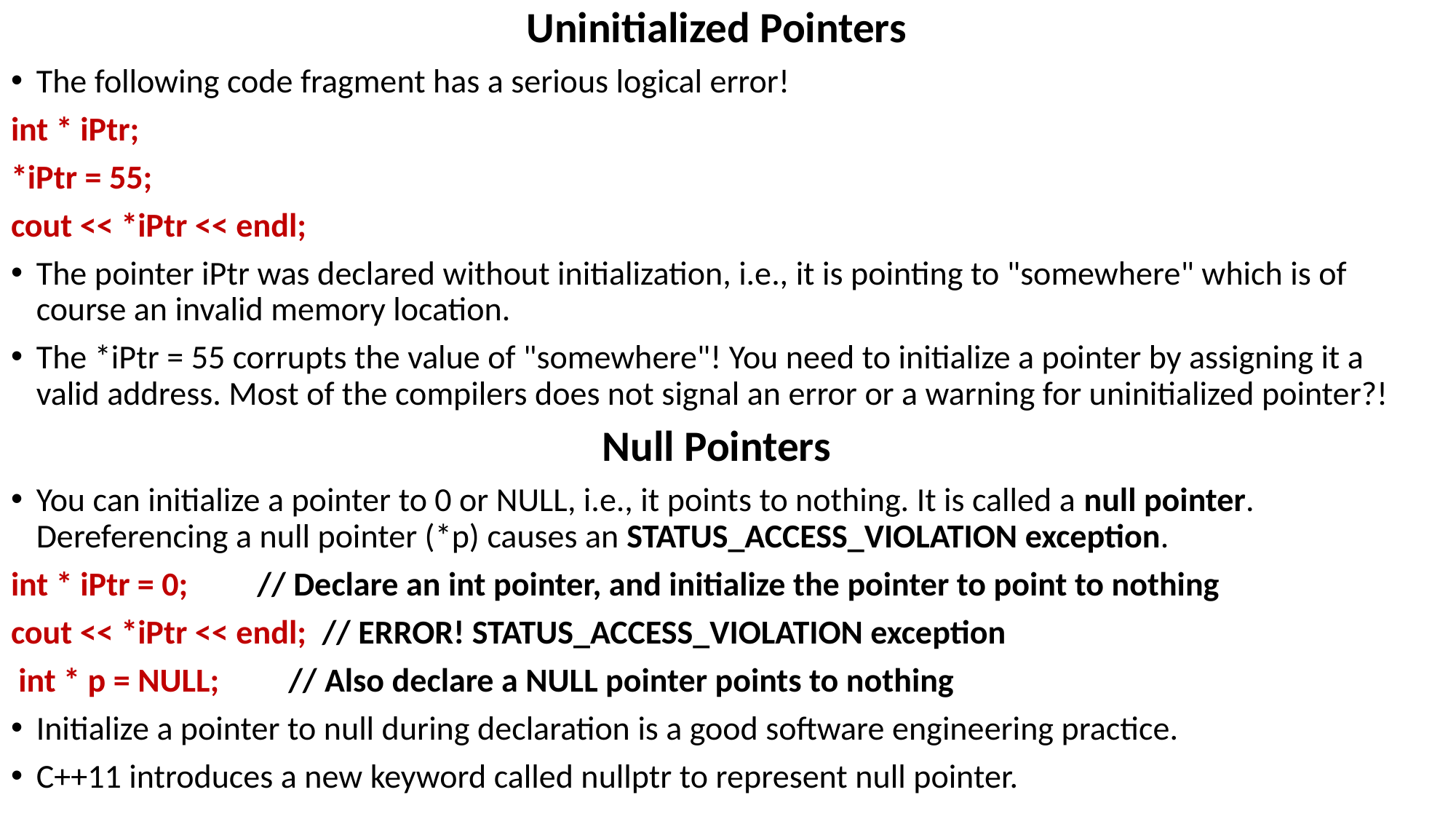

Uninitialized Pointers
The following code fragment has a serious logical error!
int * iPtr;
*iPtr = 55;
cout << *iPtr << endl;
The pointer iPtr was declared without initialization, i.e., it is pointing to "somewhere" which is of course an invalid memory location.
The *iPtr = 55 corrupts the value of "somewhere"! You need to initialize a pointer by assigning it a valid address. Most of the compilers does not signal an error or a warning for uninitialized pointer?!
Null Pointers
You can initialize a pointer to 0 or NULL, i.e., it points to nothing. It is called a null pointer. Dereferencing a null pointer (*p) causes an STATUS_ACCESS_VIOLATION exception.
int * iPtr = 0;         // Declare an int pointer, and initialize the pointer to point to nothing
cout << *iPtr << endl;  // ERROR! STATUS_ACCESS_VIOLATION exception
 int * p = NULL;         // Also declare a NULL pointer points to nothing
Initialize a pointer to null during declaration is a good software engineering practice.
C++11 introduces a new keyword called nullptr to represent null pointer.